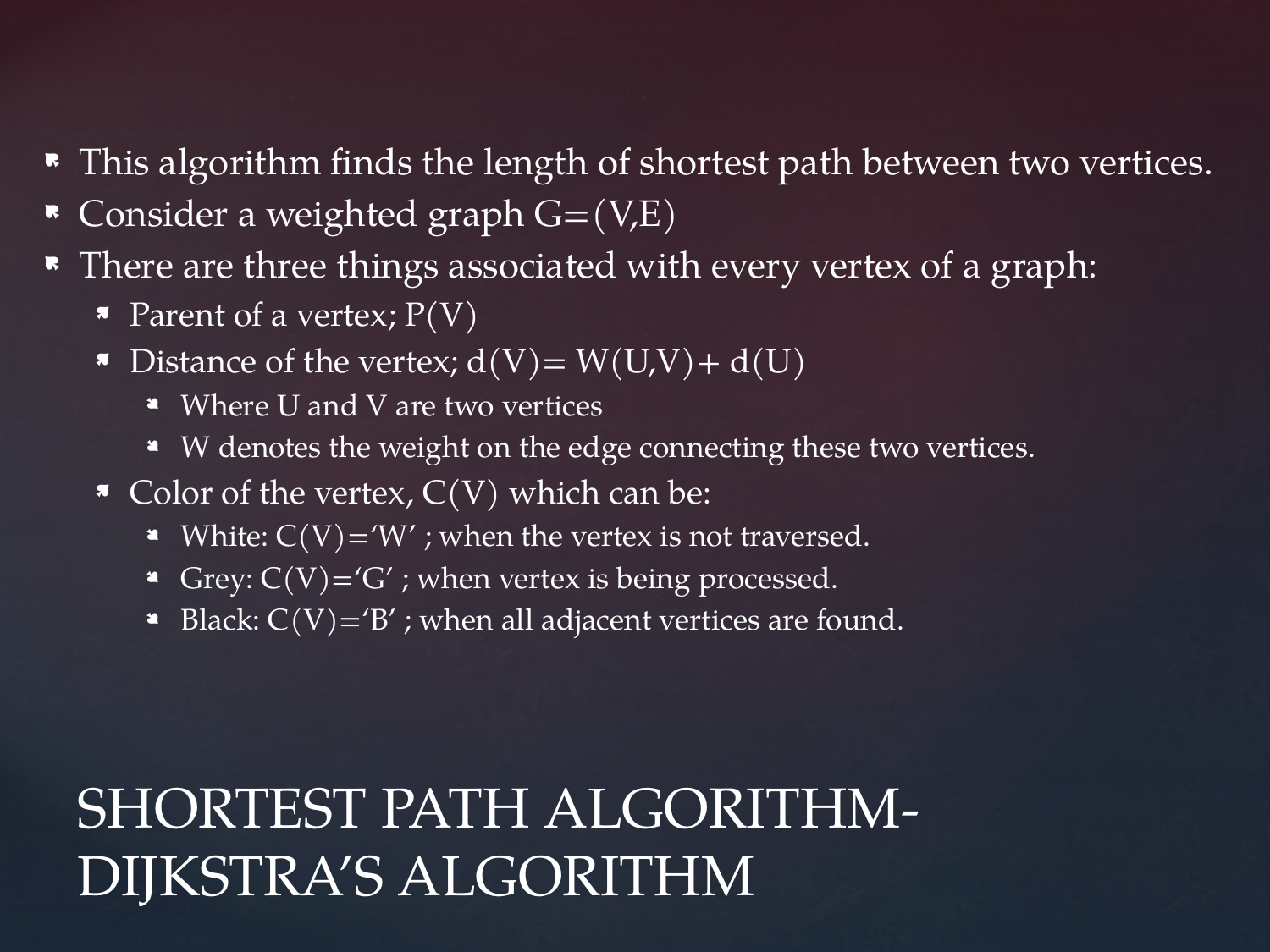

This algorithm finds the length of shortest path between two vertices.
Consider a weighted graph G=(V,E)
There are three things associated with every vertex of a graph:
Parent of a vertex; P(V)
Distance of the vertex; d(V)= W(U,V)+ d(U)
Where U and V are two vertices
W denotes the weight on the edge connecting these two vertices.
Color of the vertex, C(V) which can be:
White: C(V)=‘W’ ; when the vertex is not traversed.
Grey: C(V)=‘G’ ; when vertex is being processed.
Black: C(V)=‘B’ ; when all adjacent vertices are found.

# SHORTEST PATH ALGORITHM-DIJKSTRA’S ALGORITHM